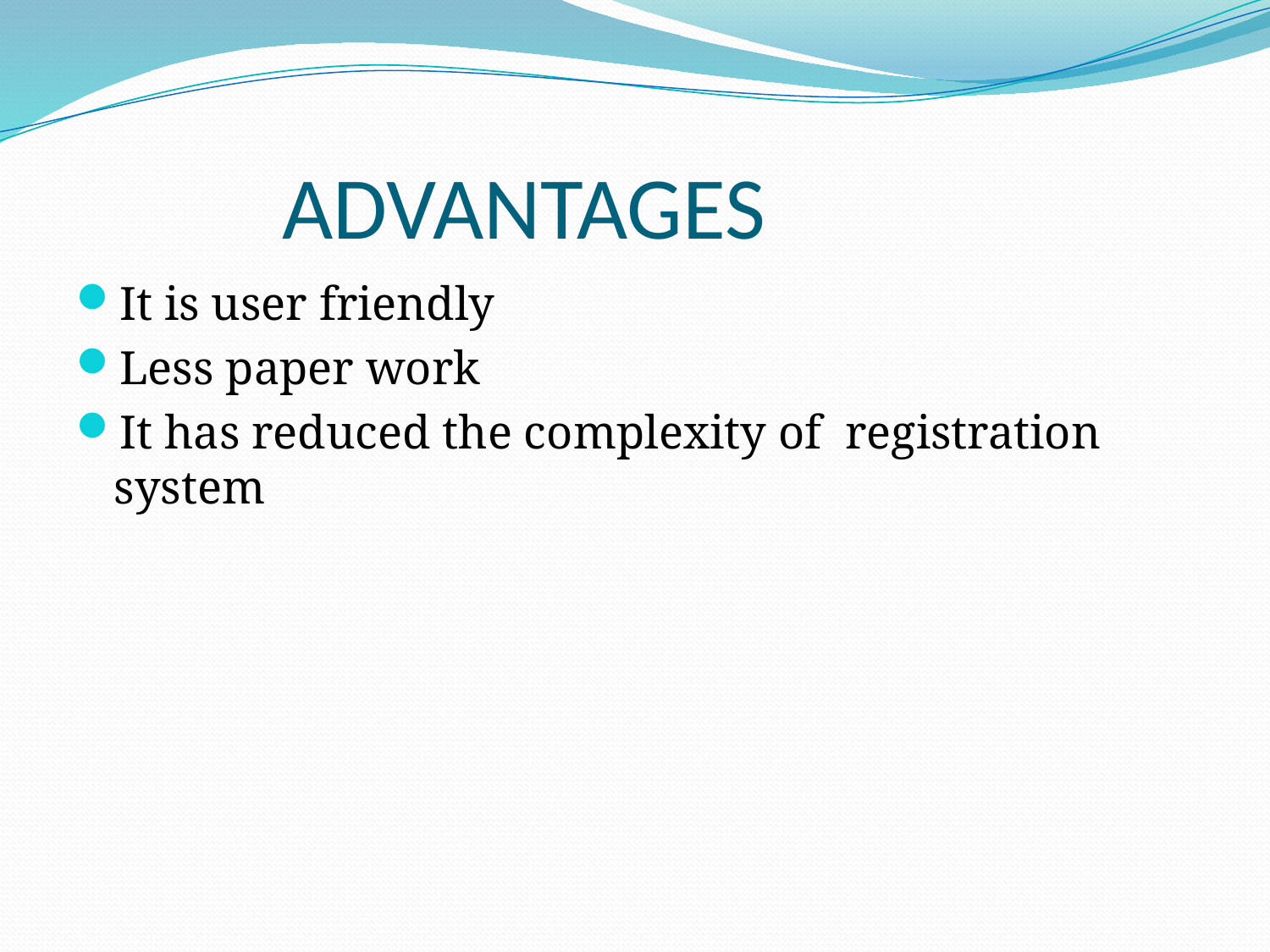

# ADVANTAGES
It is user friendly
Less paper work
It has reduced the complexity of  registration system